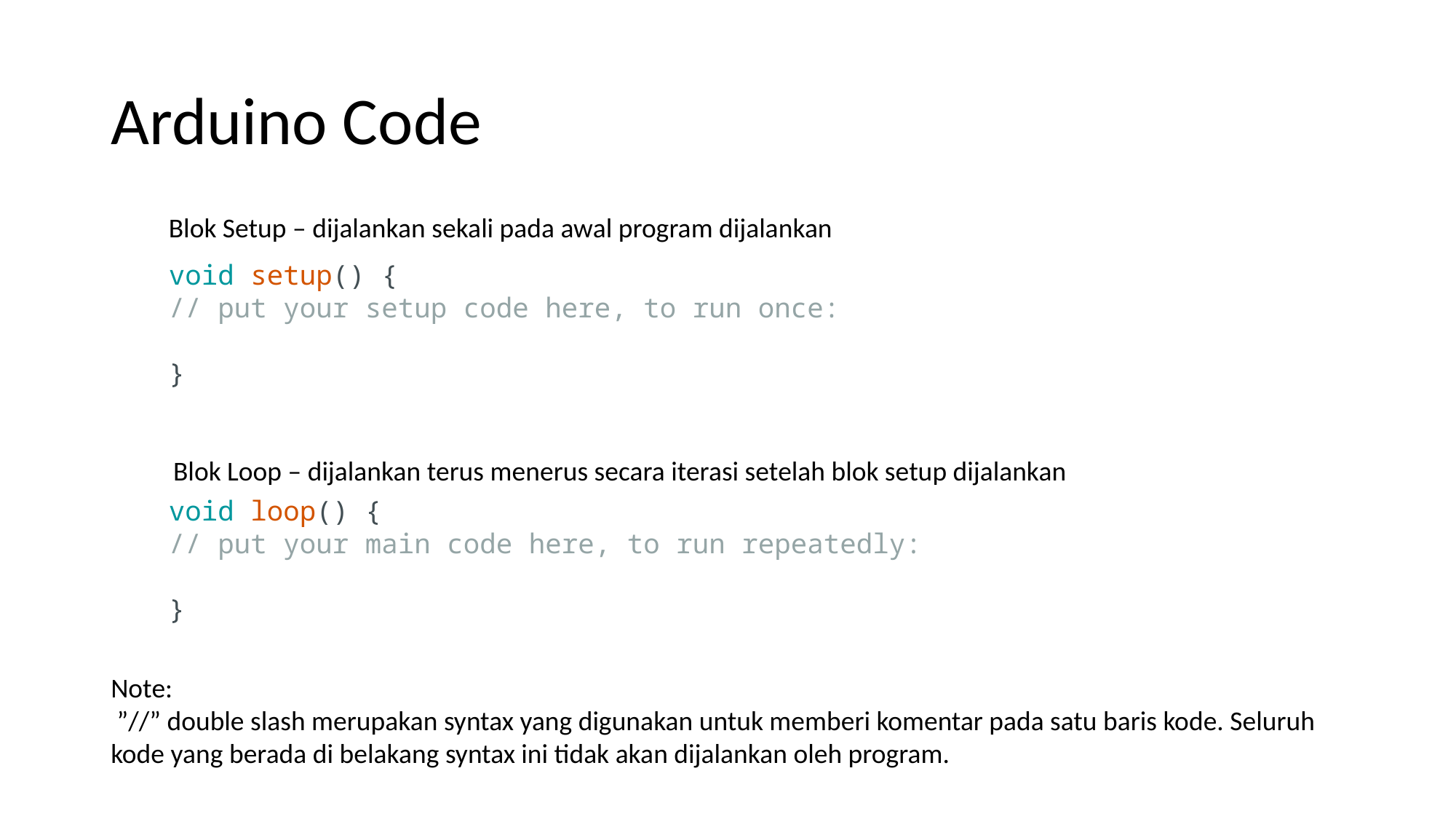

# Arduino Code
Blok Setup – dijalankan sekali pada awal program dijalankan
void setup() {
// put your setup code here, to run once:
}

Blok Loop – dijalankan terus menerus secara iterasi setelah blok setup dijalankan
void loop() {
// put your main code here, to run repeatedly:
}
Note:
 ”//” double slash merupakan syntax yang digunakan untuk memberi komentar pada satu baris kode. Seluruh kode yang berada di belakang syntax ini tidak akan dijalankan oleh program.